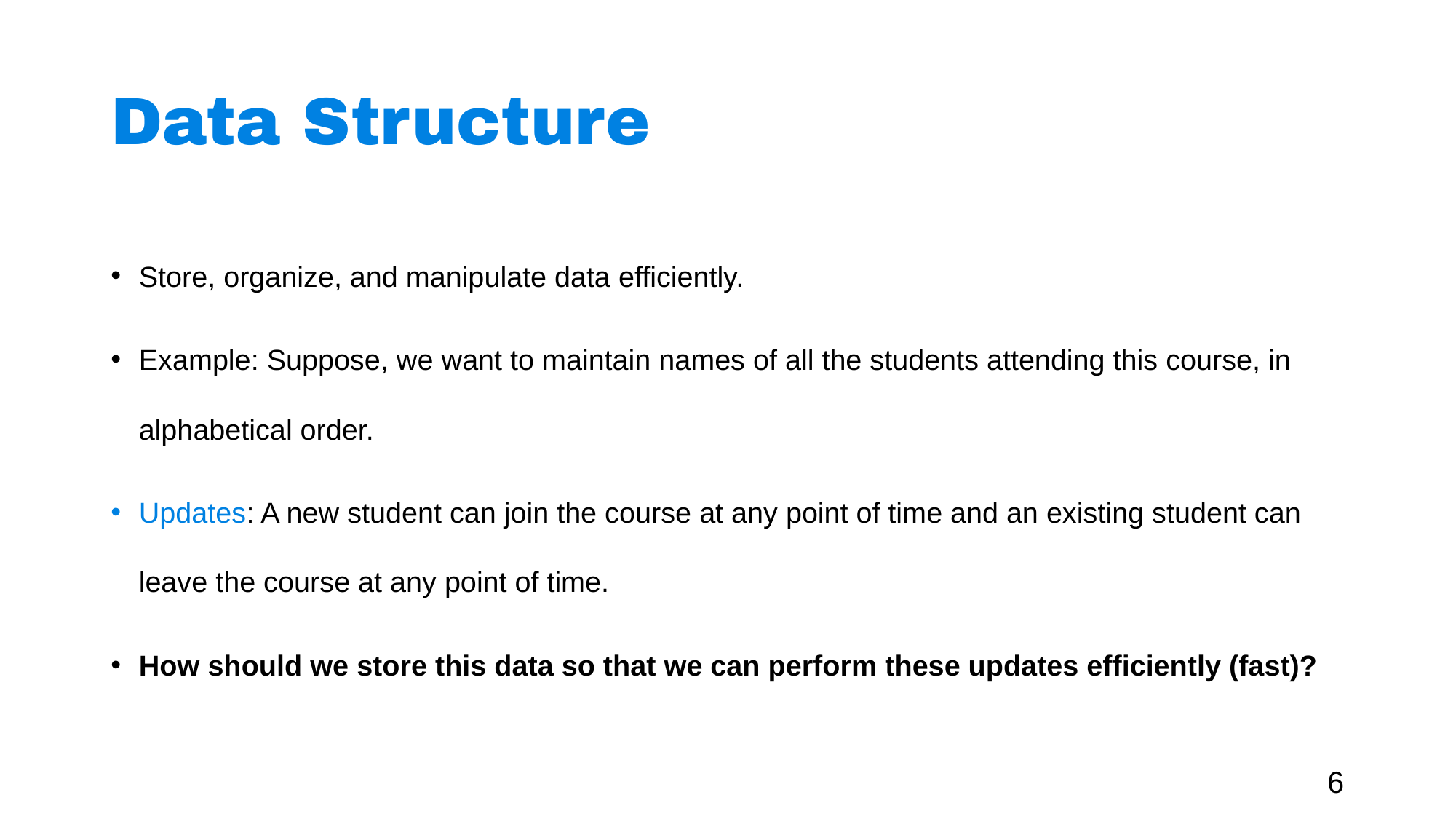

# Data Structure
Store, organize, and manipulate data efficiently.
Example: Suppose, we want to maintain names of all the students attending this course, in alphabetical order.
Updates: A new student can join the course at any point of time and an existing student can leave the course at any point of time.
How should we store this data so that we can perform these updates efficiently (fast)?
6